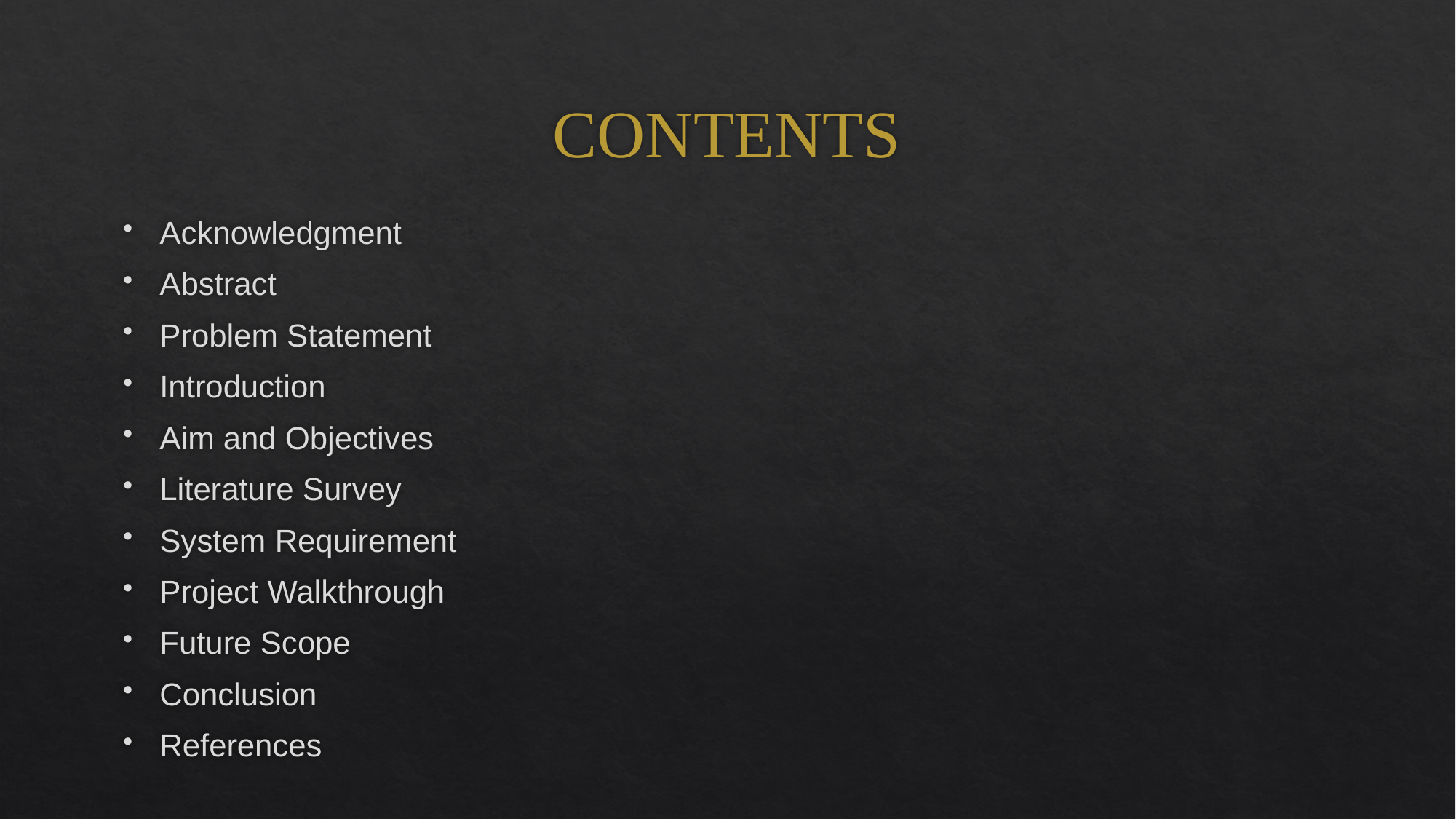

# CONTENTS
Acknowledgment
Abstract
Problem Statement
Introduction
Aim and Objectives
Literature Survey
System Requirement
Project Walkthrough
Future Scope
Conclusion
References